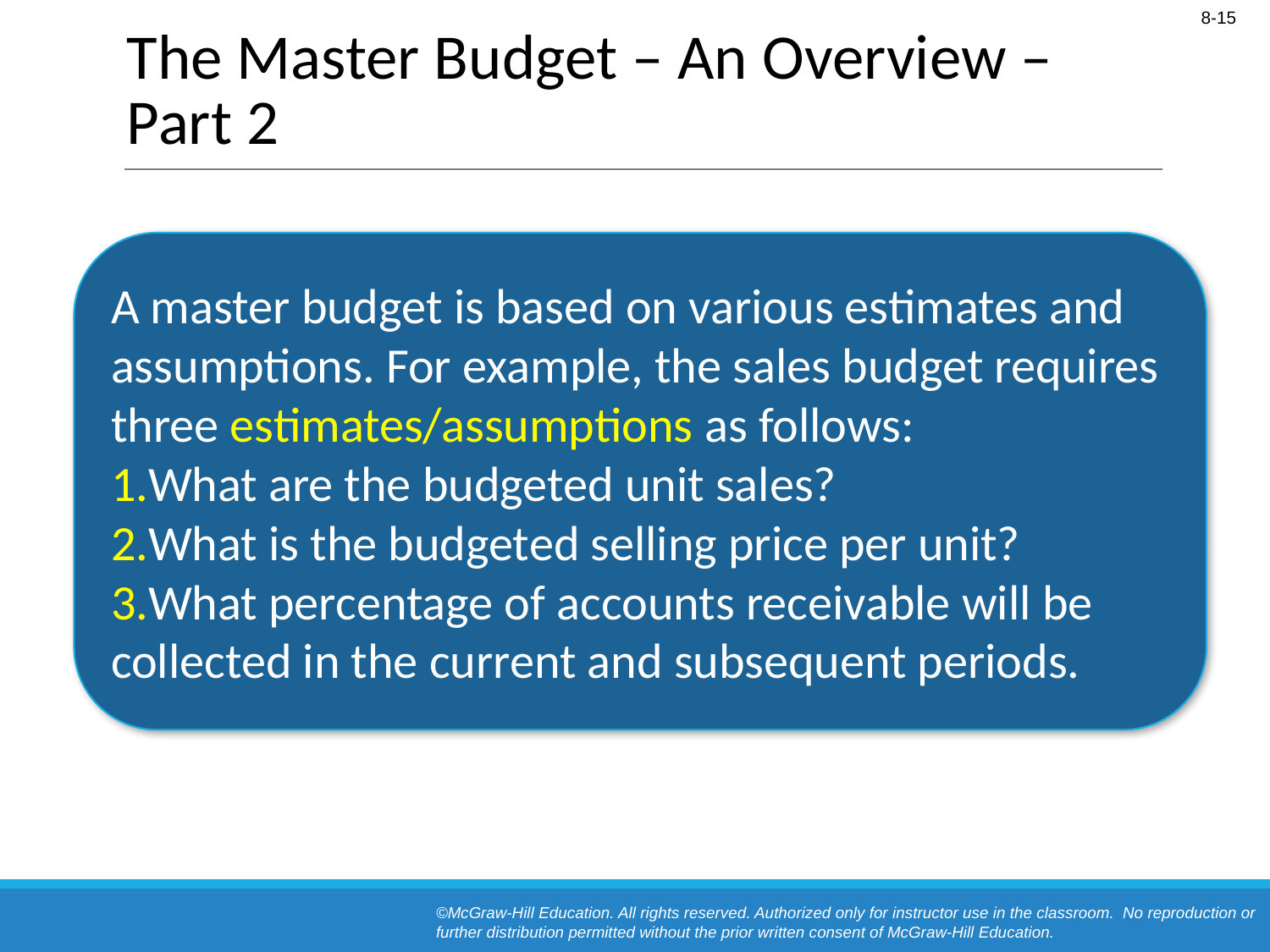

# The Master Budget – An Overview – Part 2
A master budget is based on various estimates and assumptions. For example, the sales budget requires three estimates/assumptions as follows:
What are the budgeted unit sales?
What is the budgeted selling price per unit?
What percentage of accounts receivable will be collected in the current and subsequent periods.